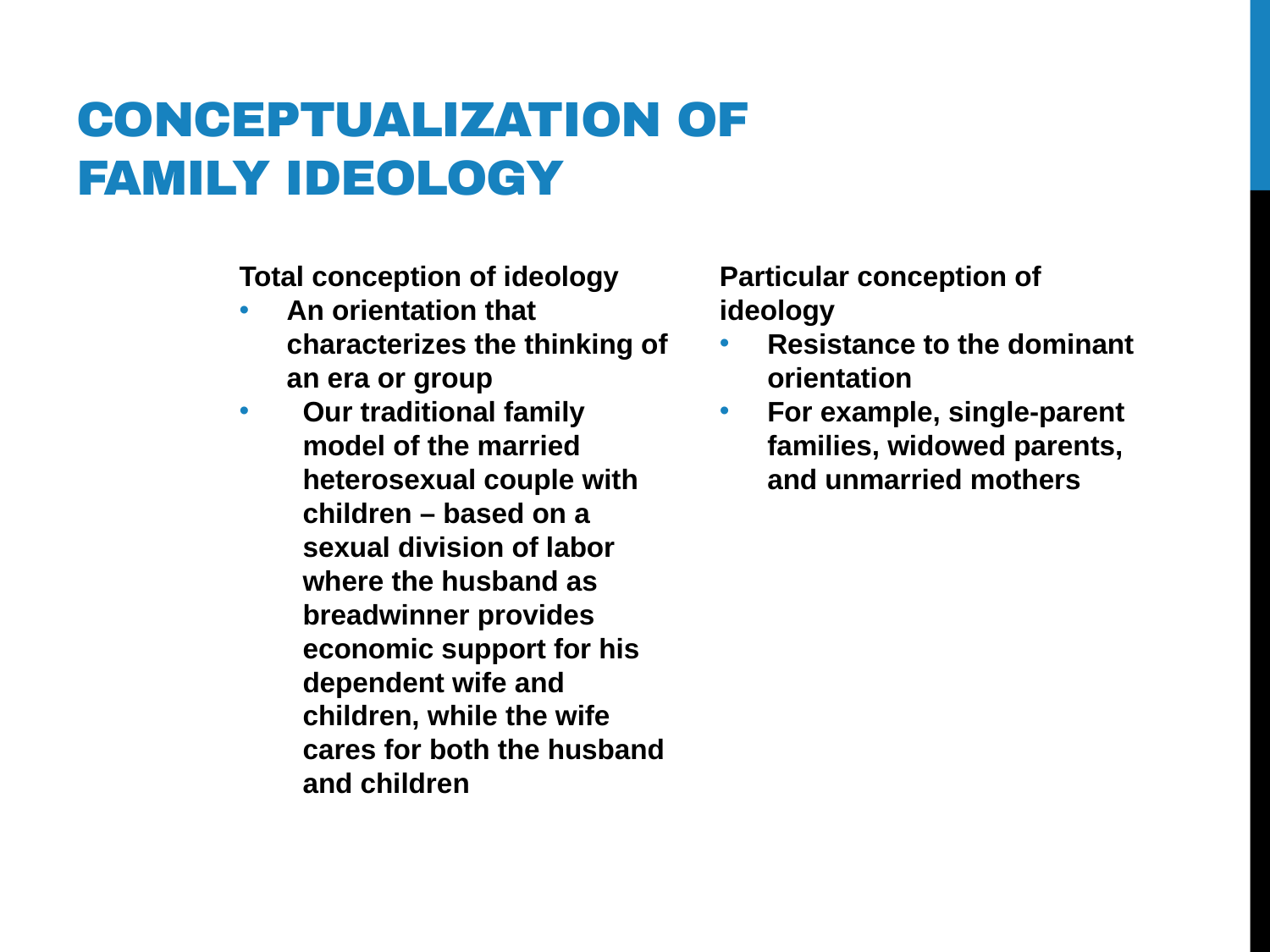

# Conceptualization of family ideology

Total conception of ideology
An orientation that characterizes the thinking of an era or group
Our traditional family model of the married heterosexual couple with children – based on a sexual division of labor where the husband as breadwinner provides economic support for his dependent wife and children, while the wife cares for both the husband and children

Particular conception of ideology
Resistance to the dominant  orientation
For example, single-parent families, widowed parents, and unmarried mothers